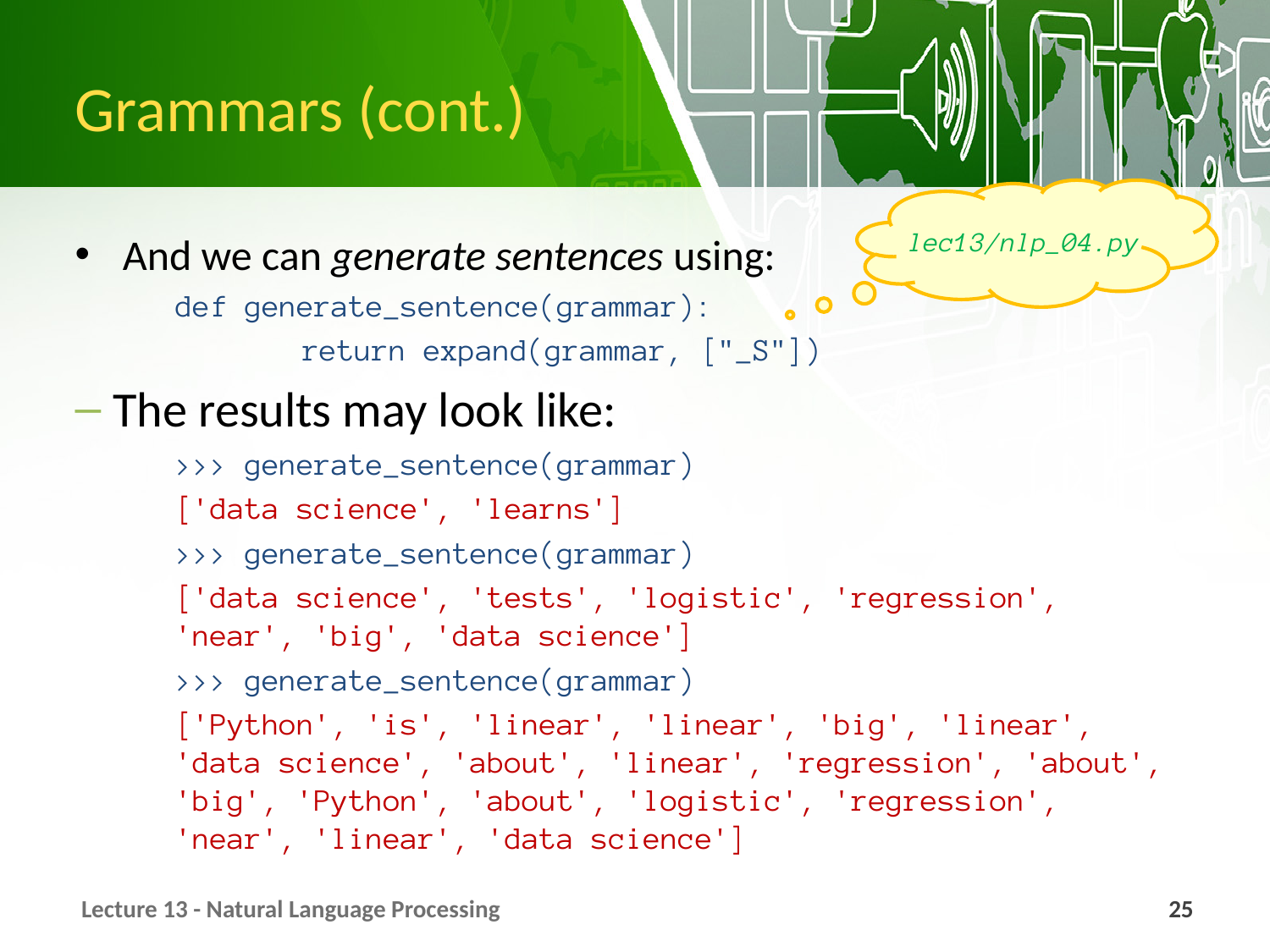

# Grammars (cont.)
lec13/nlp_04.py
And we can generate sentences using:
def generate_sentence(grammar):
	return expand(grammar, ["_S"])
The results may look like:
>>> generate_sentence(grammar)
['data science', 'learns']
>>> generate_sentence(grammar)
['data science', 'tests', 'logistic', 'regression', 'near', 'big', 'data science']
>>> generate_sentence(grammar)
['Python', 'is', 'linear', 'linear', 'big', 'linear', 'data science', 'about', 'linear', 'regression', 'about', 'big', 'Python', 'about', 'logistic', 'regression', 'near', 'linear', 'data science']
Lecture 13 - Natural Language Processing
25